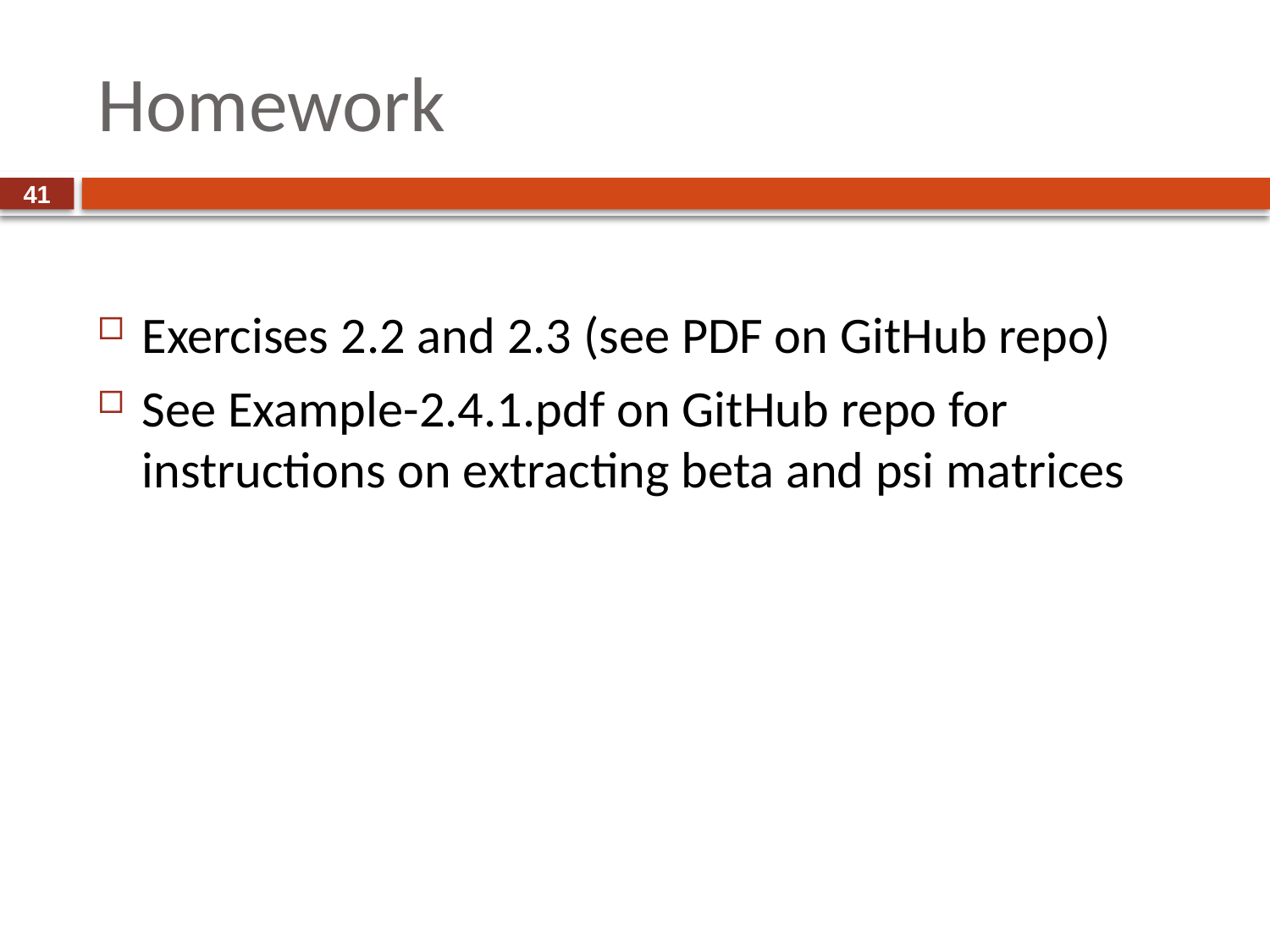

# Homework
41

Exercises 2.2 and 2.3 (see PDF on GitHub repo)
See Example-2.4.1.pdf on GitHub repo for instructions on extracting beta and psi matrices